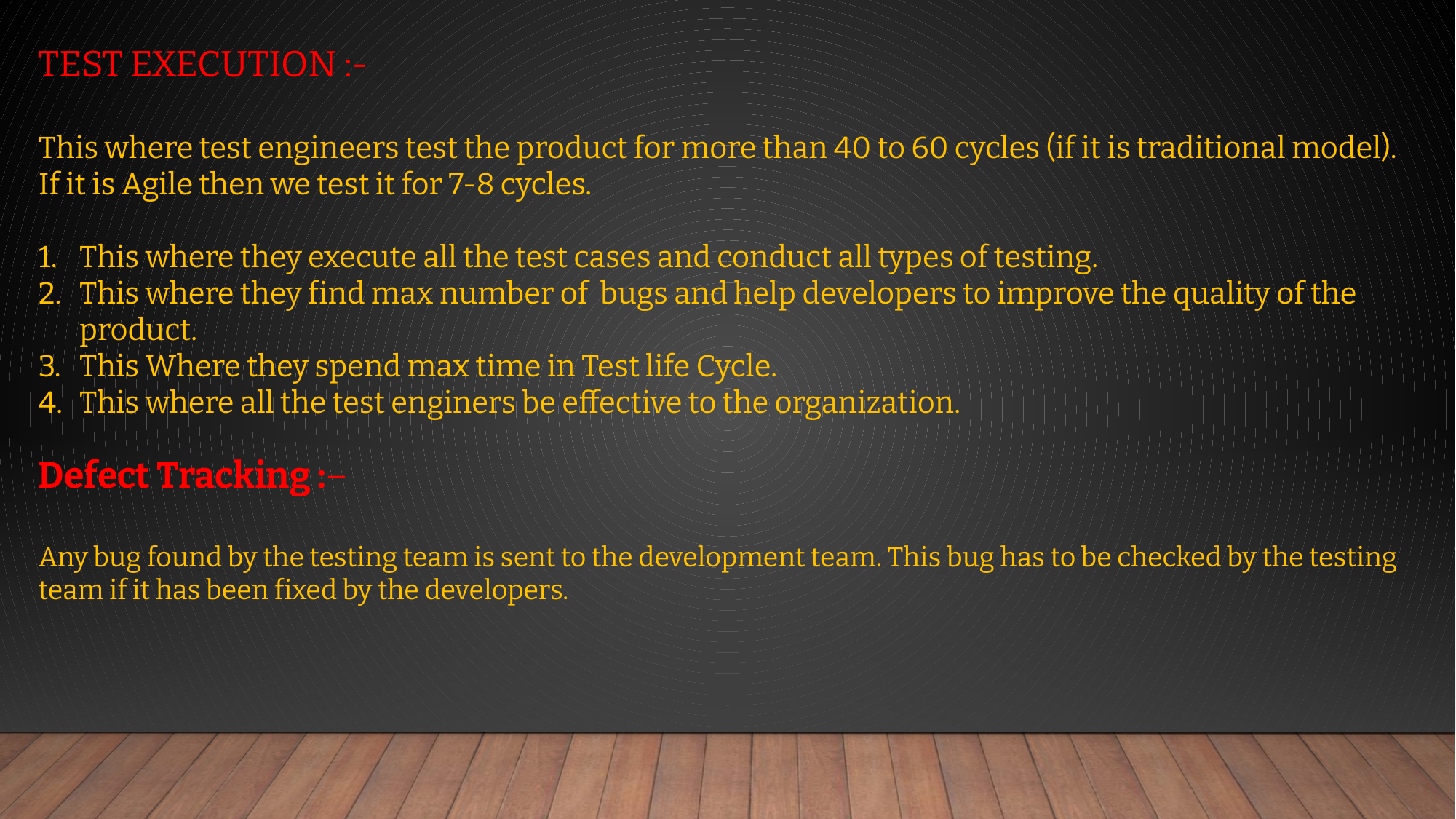

TEST EXECUTION :-

This where test engineers test the product for more than 40 to 60 cycles (if it is traditional model).
If it is Agile then we test it for 7-8 cycles.

This where they execute all the test cases and conduct all types of testing.
This where they find max number of  bugs and help developers to improve the quality of the product.
This Where they spend max time in Test life Cycle.
This where all the test enginers be effective to the organization.

Defect Tracking :–

Any bug found by the testing team is sent to the development team. This bug has to be checked by the testing team if it has been fixed by the developers.